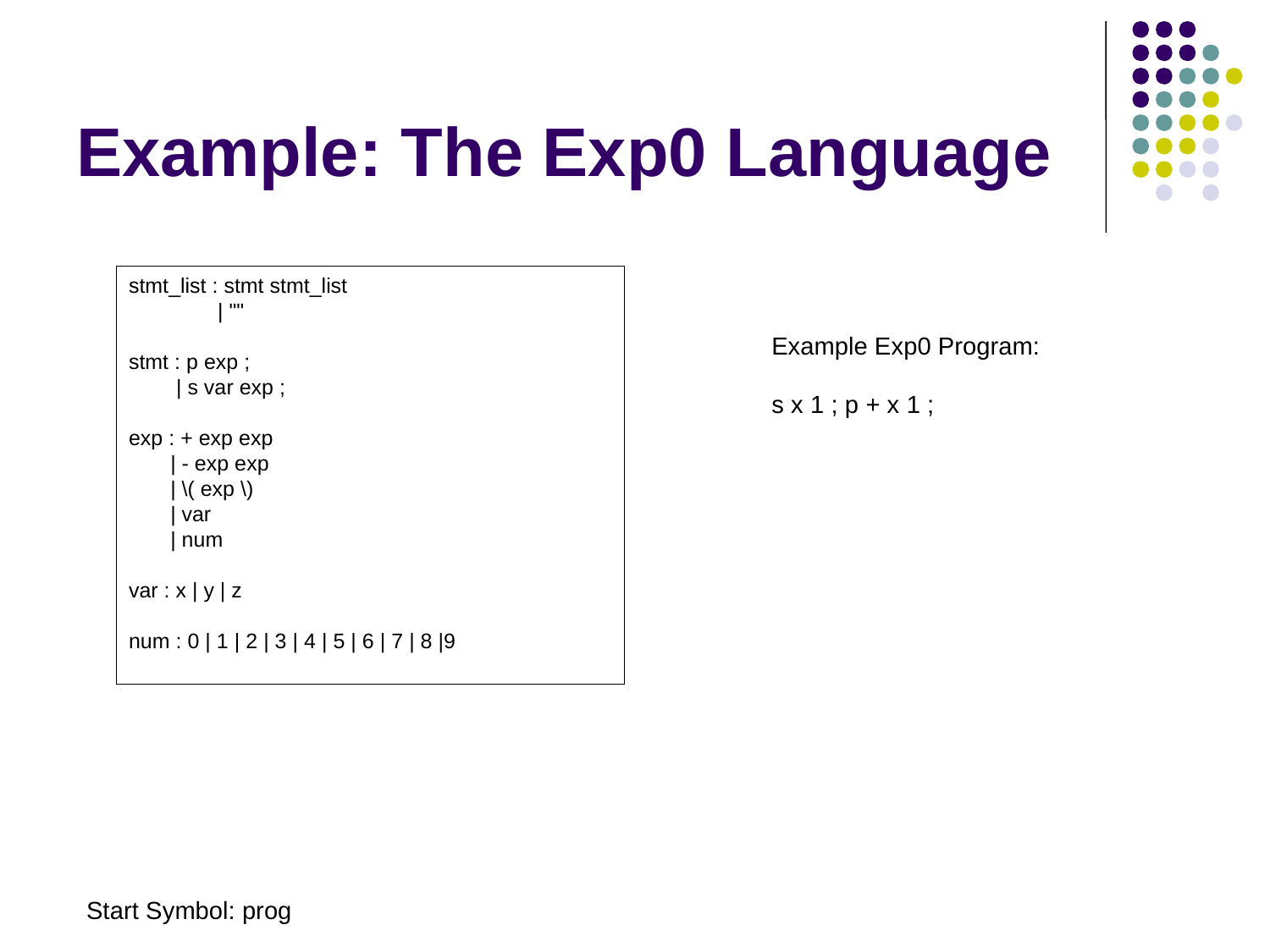

# Example: The Exp0 Language
stmt_list : stmt stmt_list
               | ""

stmt : p exp ;
        | s var exp ;

exp : + exp exp
       | - exp exp
       | \( exp \)
       | var
       | num

var : x | y | z

num : 0 | 1 | 2 | 3 | 4 | 5 | 6 | 7 | 8 |9

Example Exp0 Program:

s x 1 ; p + x 1 ;
Start Symbol: prog